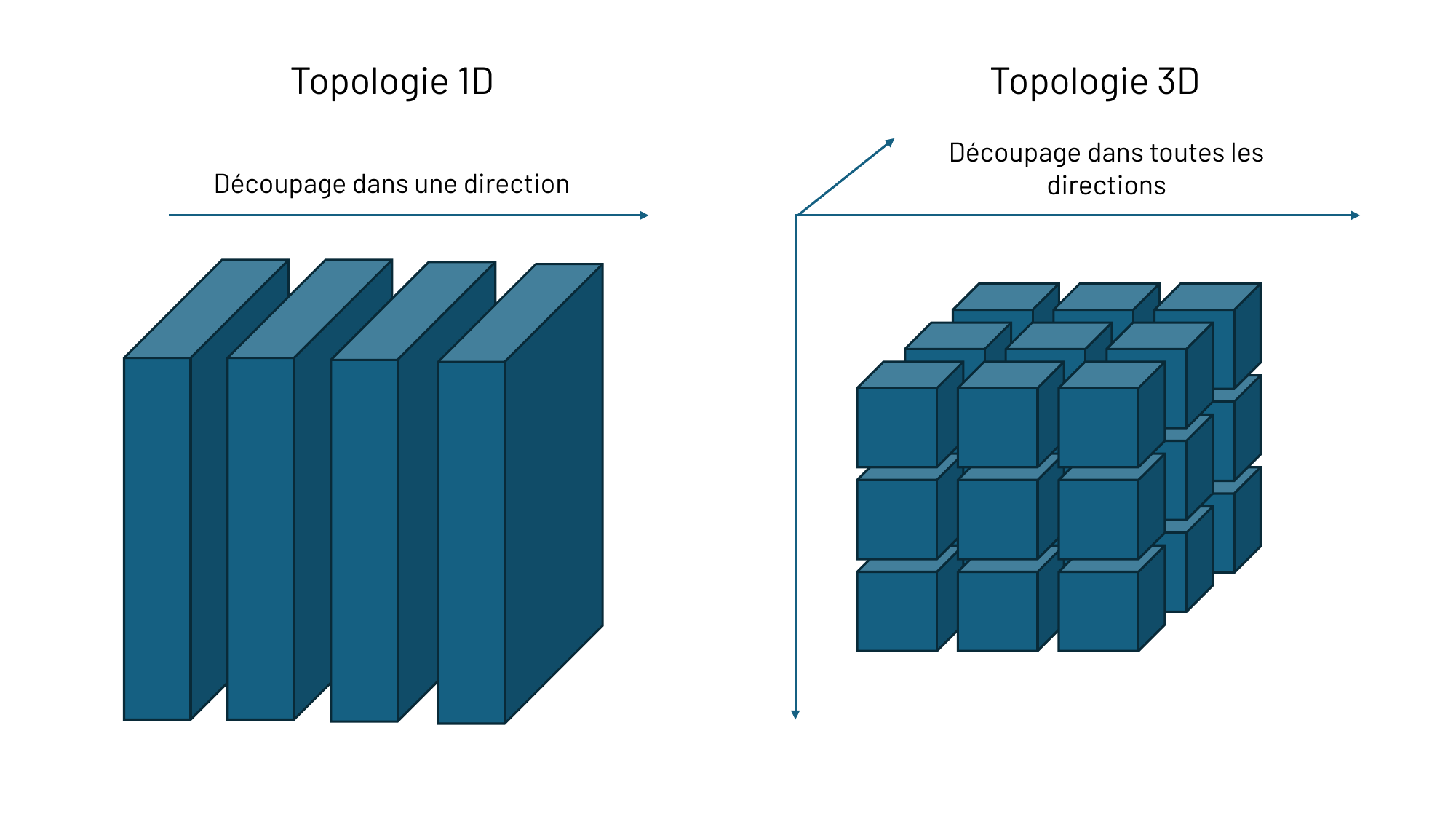

Topologie 1D
Topologie 3D
Découpage dans toutes les directions
Découpage dans une direction